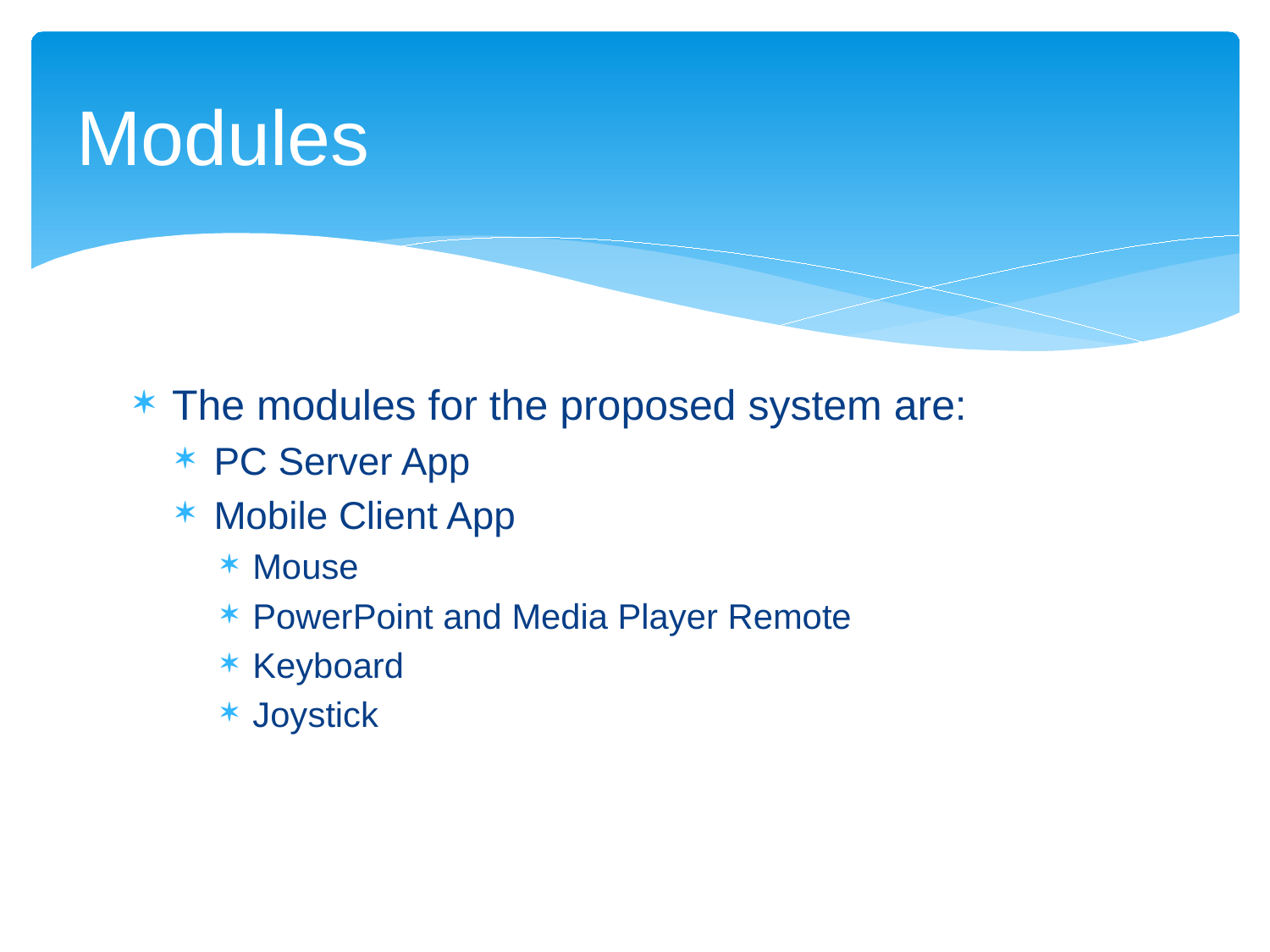

# Modules
The modules for the proposed system are:
PC Server App
Mobile Client App
Mouse
PowerPoint and Media Player Remote
Keyboard
Joystick